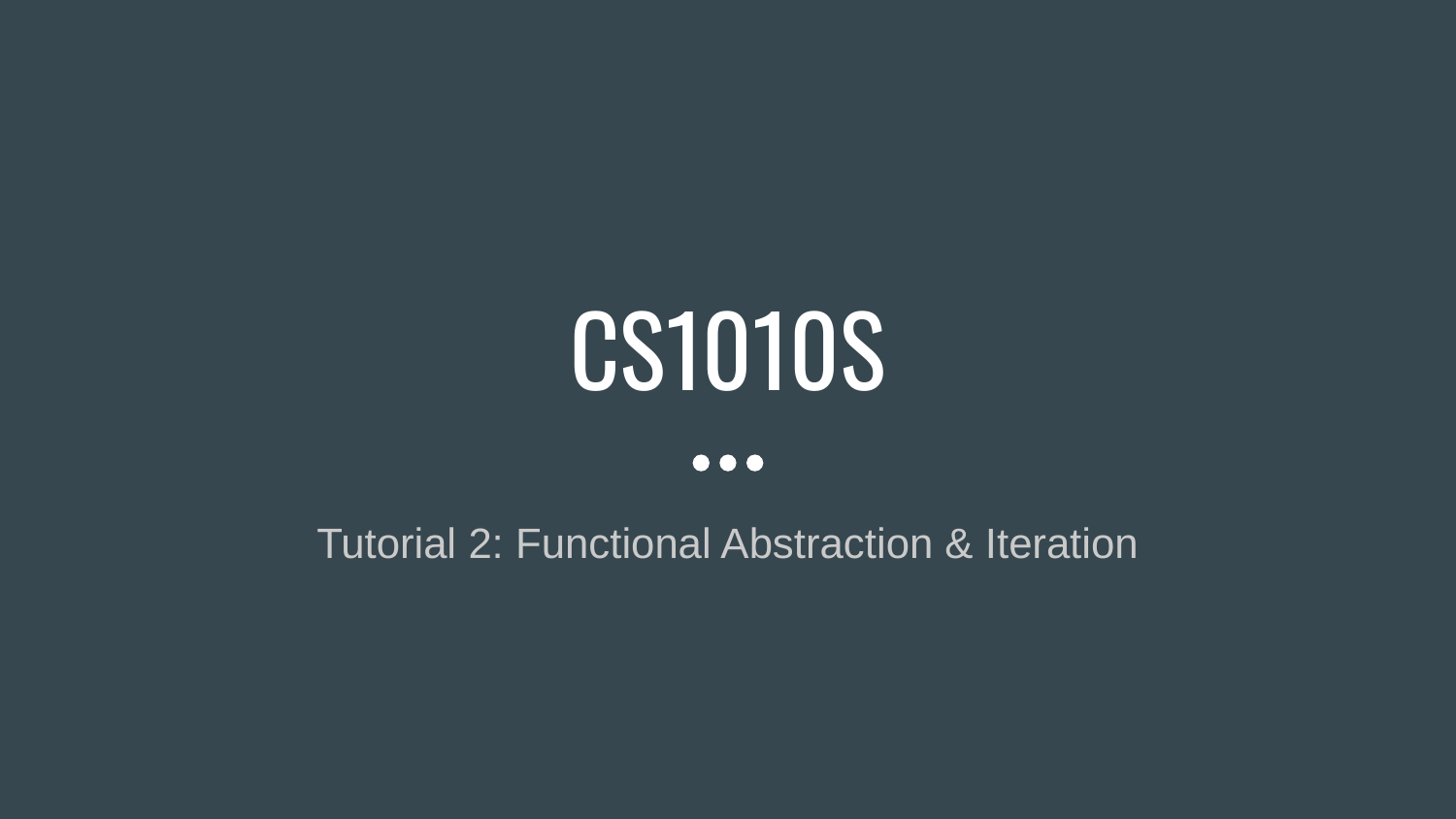

# CS1010S
Tutorial 2: Functional Abstraction & Iteration